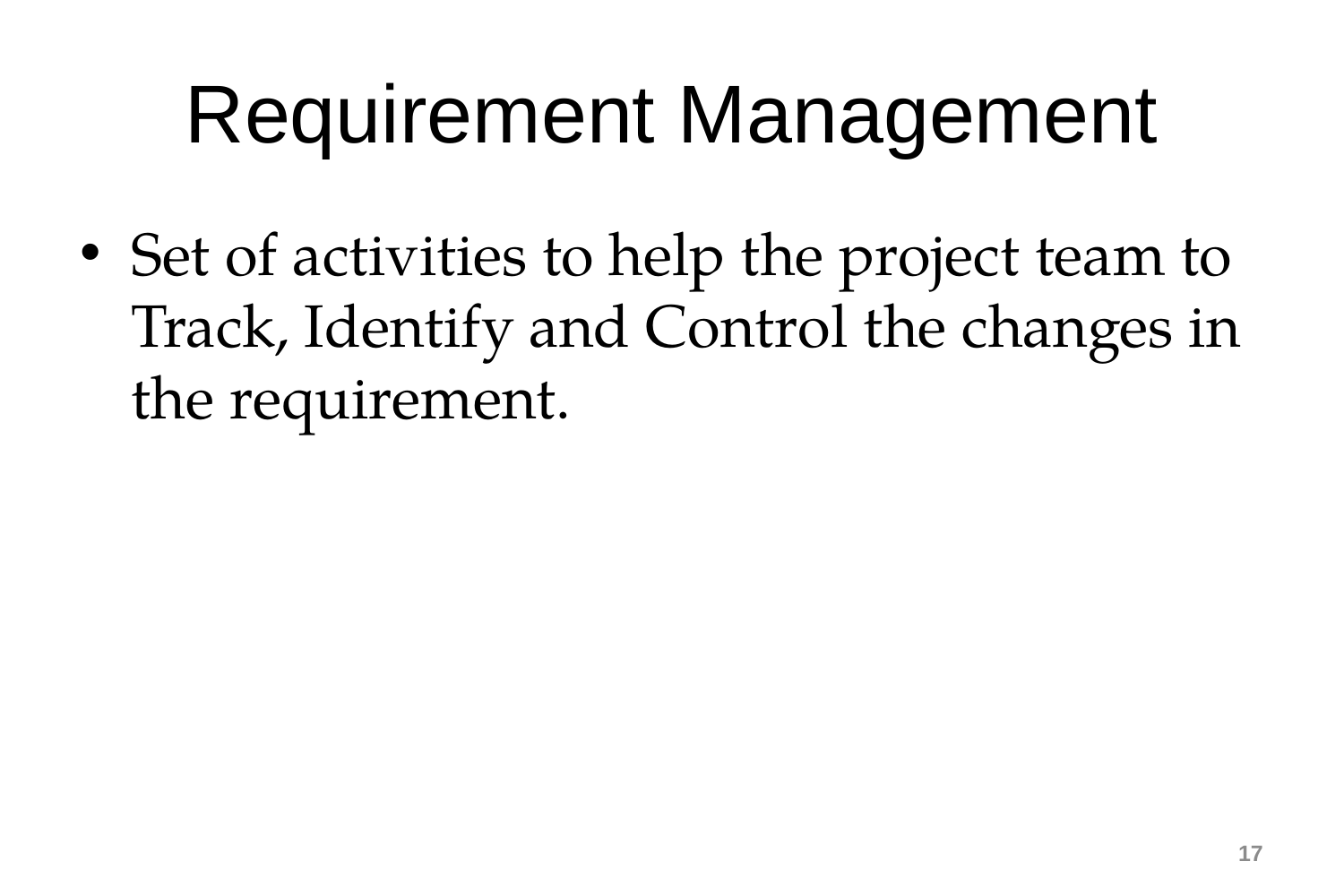

Requirement Management
Set of activities to help the project team to Track, Identify and Control the changes in the requirement.

17